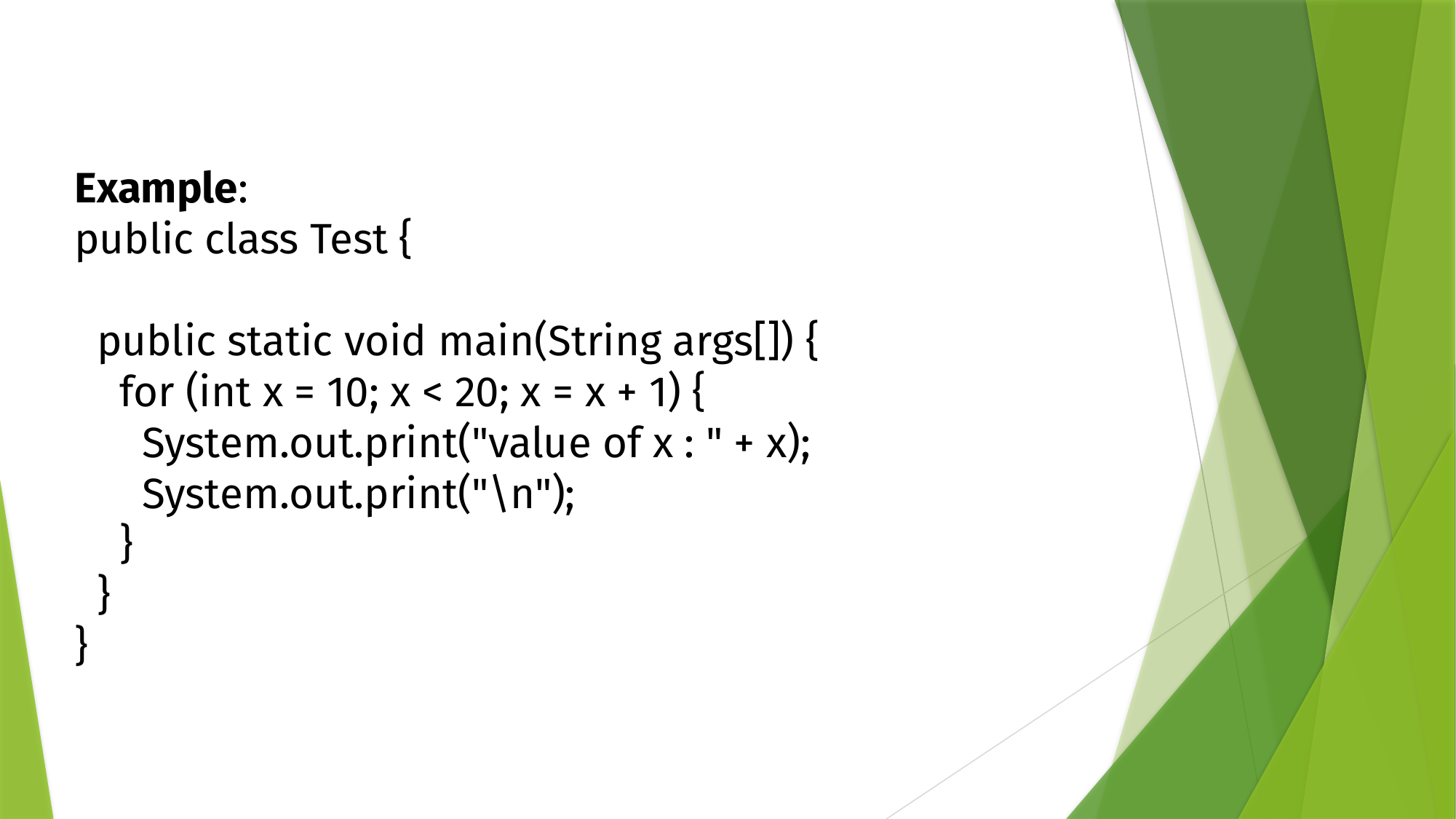

Example:
public class Test {
  public static void main(String args[]) {
    for (int x = 10; x < 20; x = x + 1) {
      System.out.print("value of x : " + x);
      System.out.print("\n");
    }
  }
}